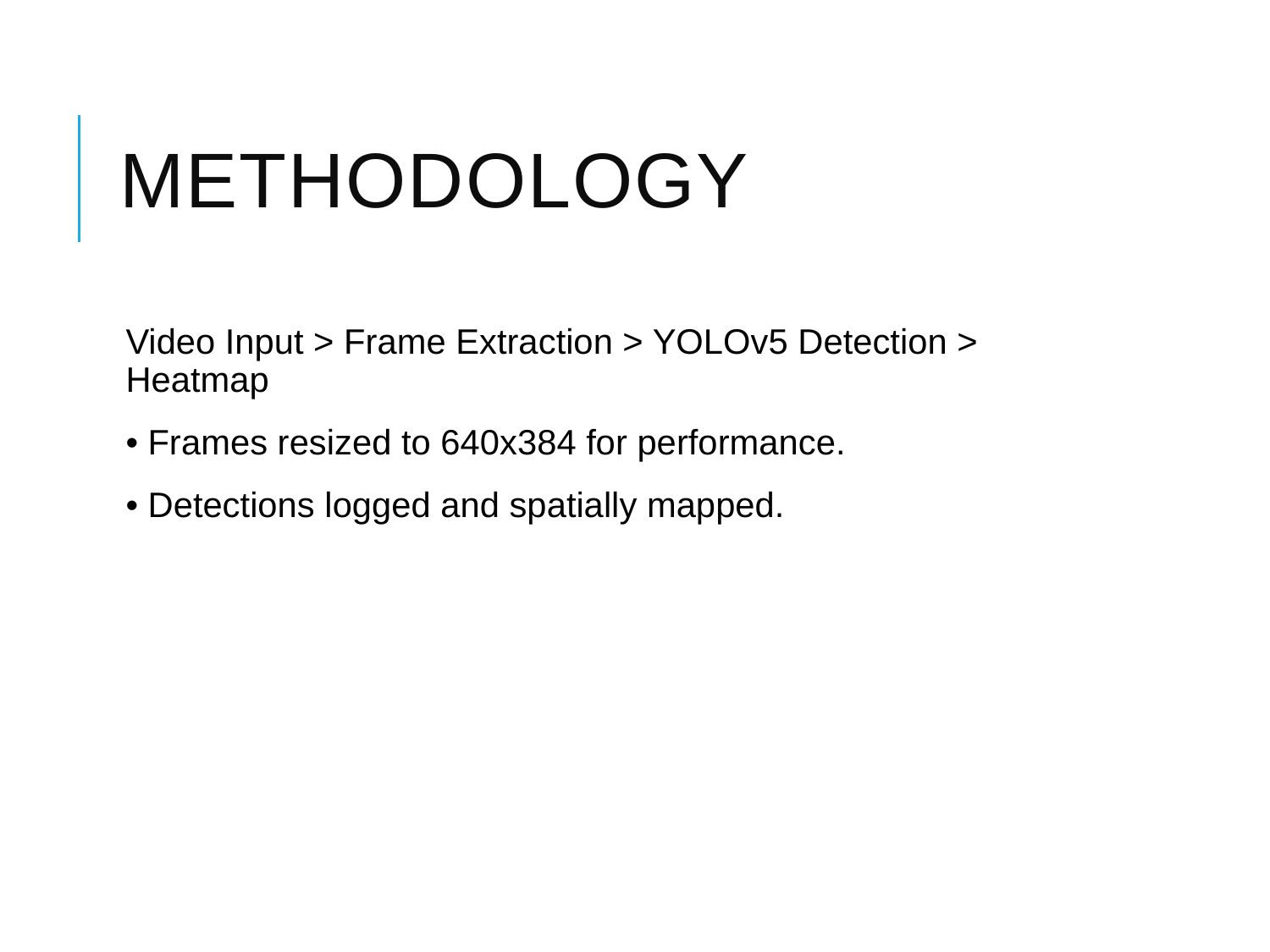

# Methodology
Video Input > Frame Extraction > YOLOv5 Detection > Heatmap
• Frames resized to 640x384 for performance.
• Detections logged and spatially mapped.